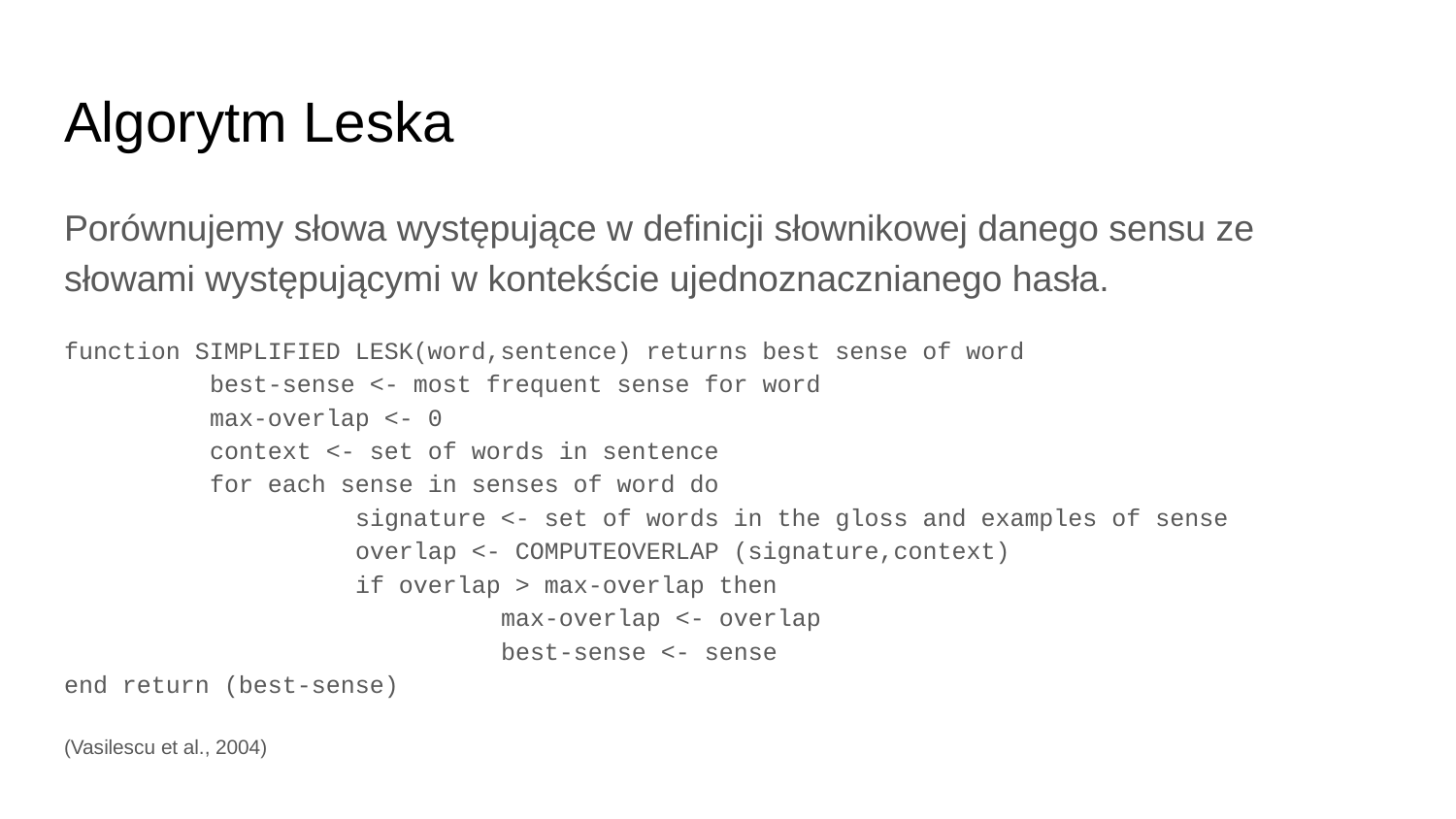

# Algorytm Leska
Porównujemy słowa występujące w definicji słownikowej danego sensu ze słowami występującymi w kontekście ujednoznacznianego hasła.
function SIMPLIFIED LESK(word,sentence) returns best sense of word
	best-sense <- most frequent sense for word
	max-overlap <- 0
	context <- set of words in sentence
	for each sense in senses of word do
		signature <- set of words in the gloss and examples of sense
		overlap <- COMPUTEOVERLAP (signature,context)
		if overlap > max-overlap then
			max-overlap <- overlap
			best-sense <- sense
end return (best-sense)
(Vasilescu et al., 2004)